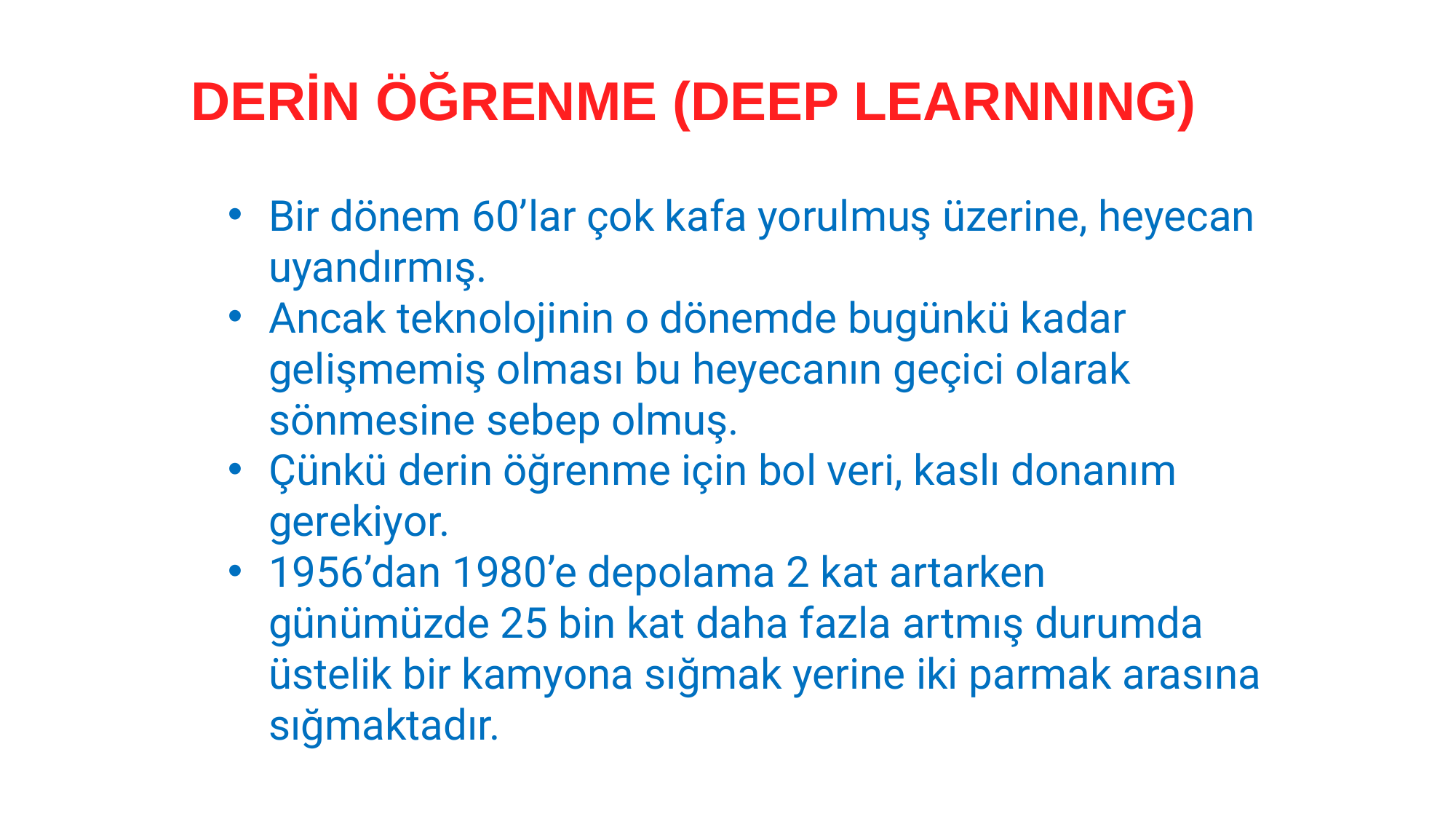

DERİN ÖĞRENME (DEEP LEARNNING)
Bir dönem 60’lar çok kafa yorulmuş üzerine, heyecan uyandırmış.
Ancak teknolojinin o dönemde bugünkü kadar gelişmemiş olması bu heyecanın geçici olarak sönmesine sebep olmuş.
Çünkü derin öğrenme için bol veri, kaslı donanım gerekiyor.
1956’dan 1980’e depolama 2 kat artarken günümüzde 25 bin kat daha fazla artmış durumda üstelik bir kamyona sığmak yerine iki parmak arasına sığmaktadır.